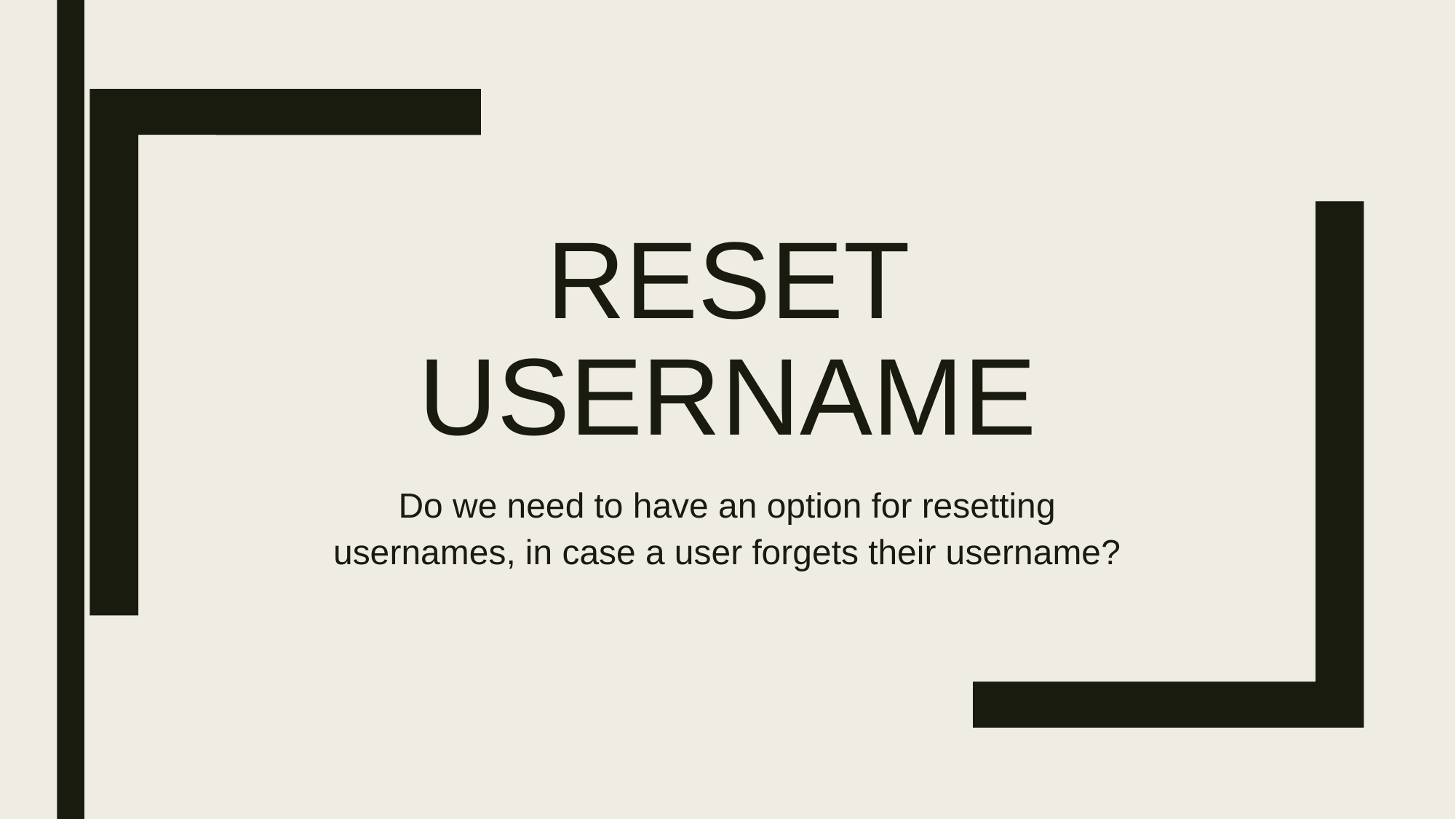

# RESET USERNAME
Do we need to have an option for resetting usernames, in case a user forgets their username?